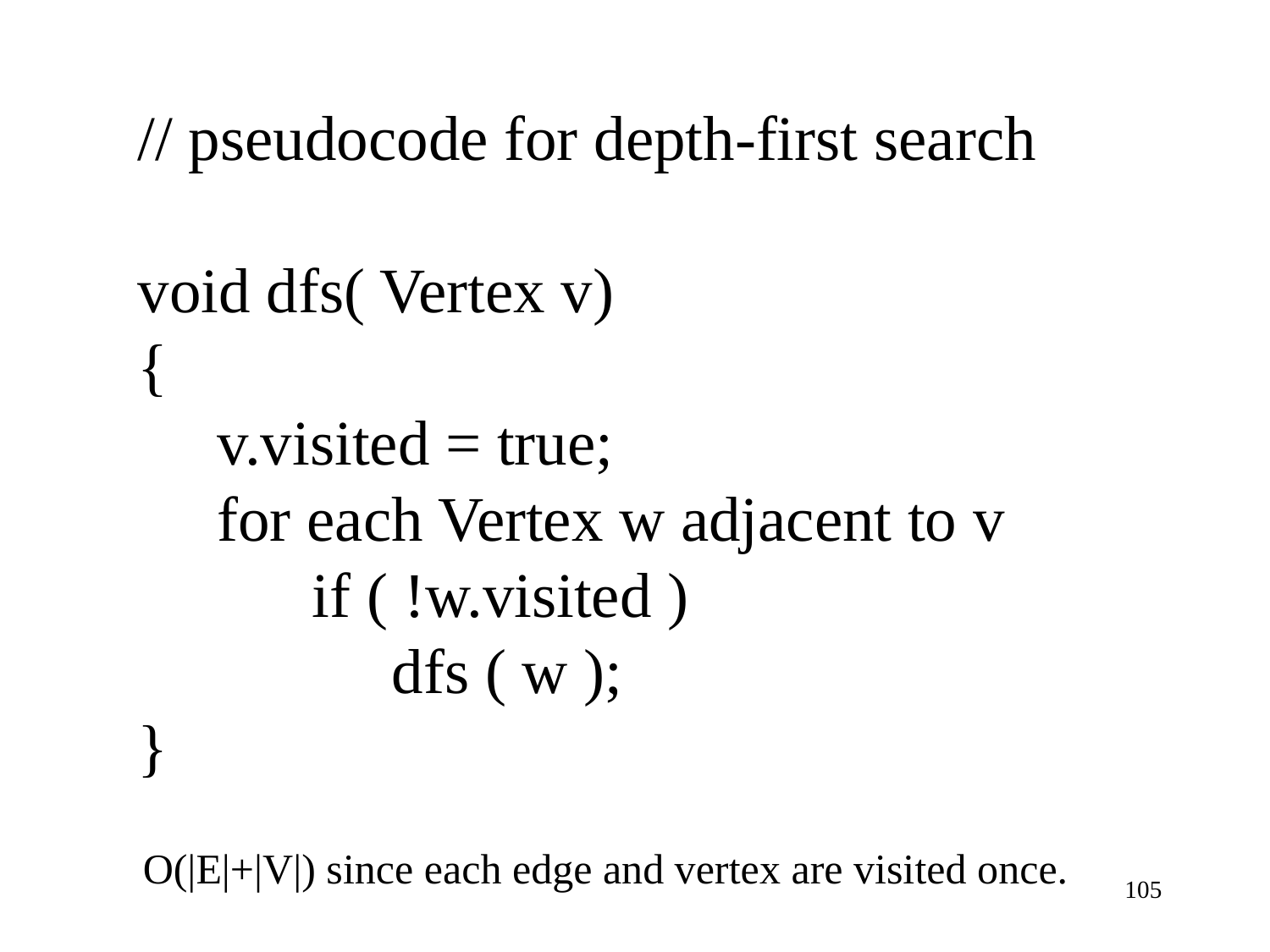

// pseudocode for depth-first search

void dfs( Vertex v)
{
     v.visited = true;
     for each Vertex w adjacent to v
           if ( !w.visited )
                dfs ( w );
}
O(|E|+|V|) since each edge and vertex are visited once.
105